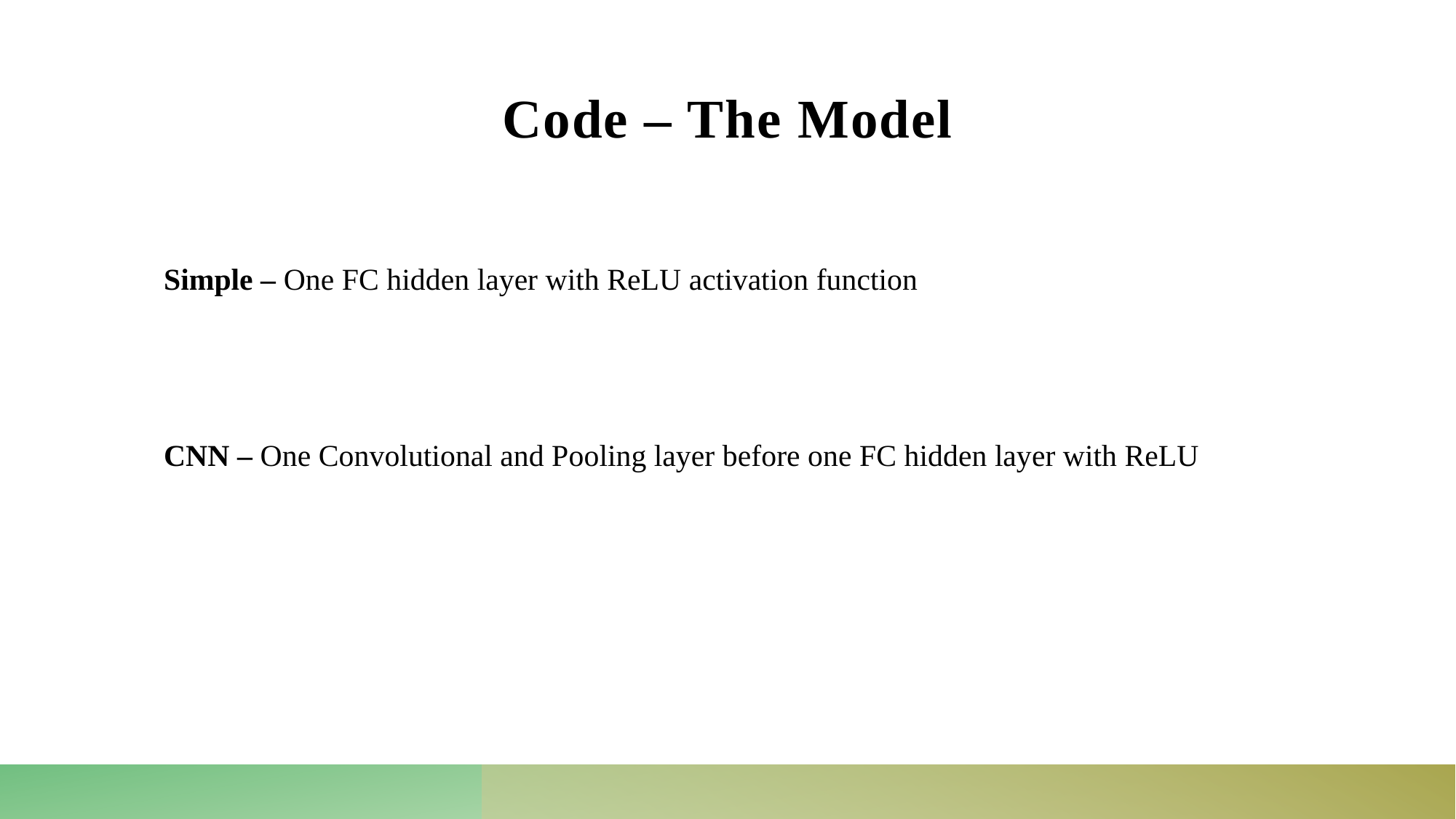

# Code – The Model
Simple – One FC hidden layer with ReLU activation function

CNN – One Convolutional and Pooling layer before one FC hidden layer with ReLU